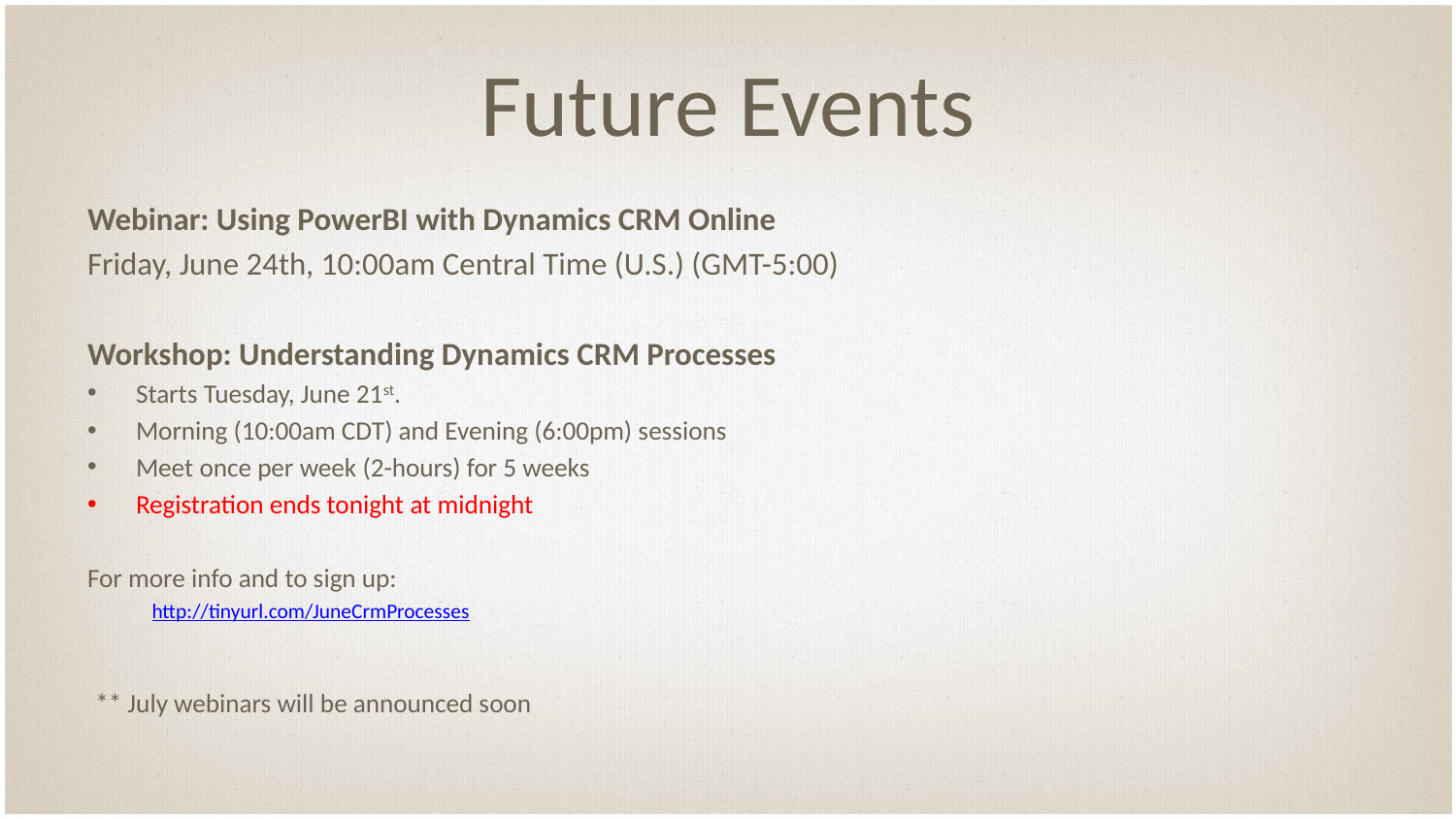

# Future Events
Webinar: Using PowerBI with Dynamics CRM Online
Friday, June 24th, 10:00am Central Time (U.S.) (GMT-5:00)

Workshop: Understanding Dynamics CRM Processes
Starts Tuesday, June 21st.
Morning (10:00am CDT) and Evening (6:00pm) sessions
Meet once per week (2-hours) for 5 weeks
Registration ends tonight at midnight

For more info and to sign up:
http://tinyurl.com/JuneCrmProcesses

** July webinars will be announced soon